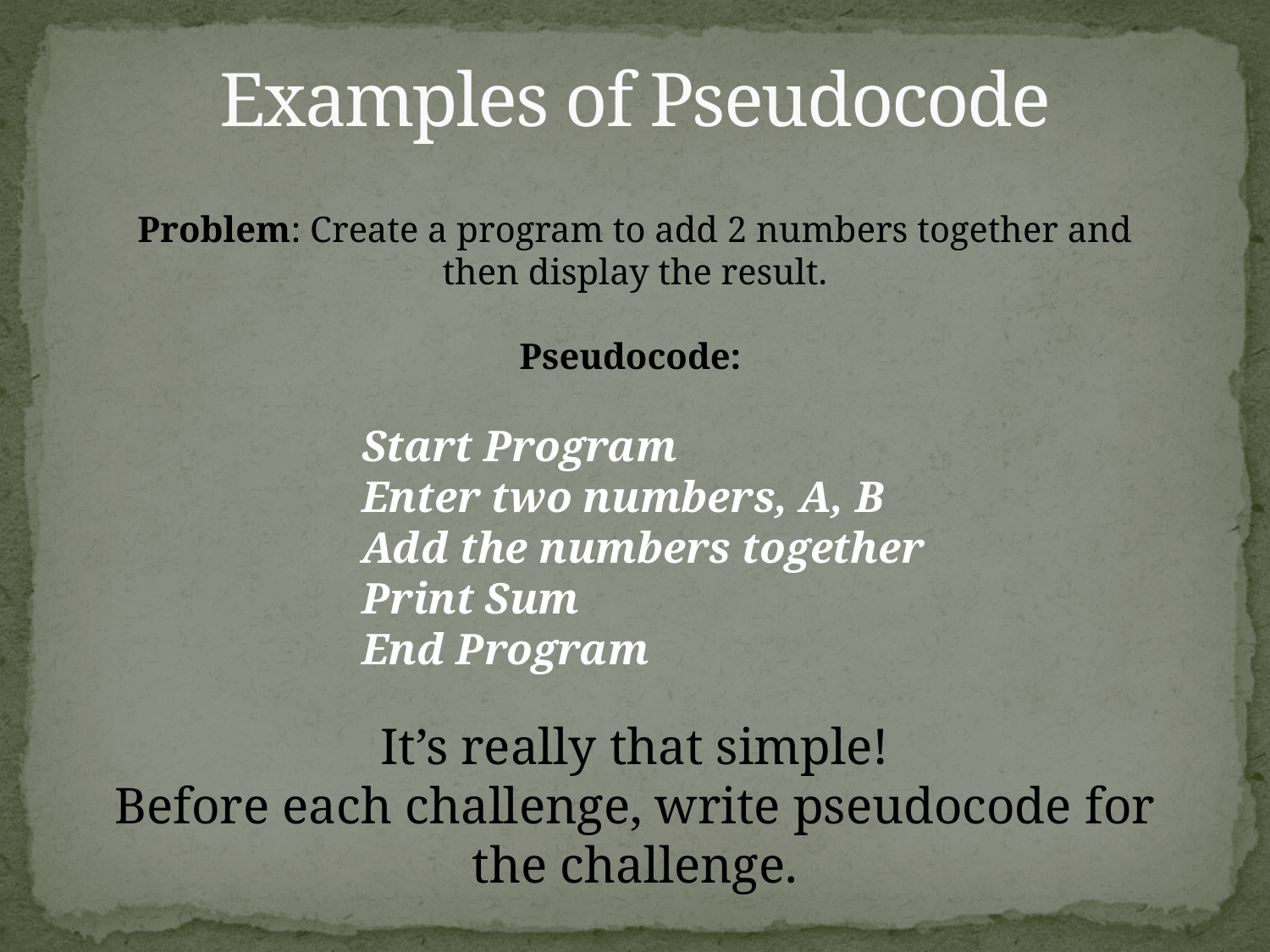

# Examples of Pseudocode
Problem: Create a program to add 2 numbers together and then display the result.

Pseudocode:

		Start Program
		Enter two numbers, A, B
		Add the numbers together
		Print Sum
		End Program

It’s really that simple!
Before each challenge, write pseudocode for the challenge.